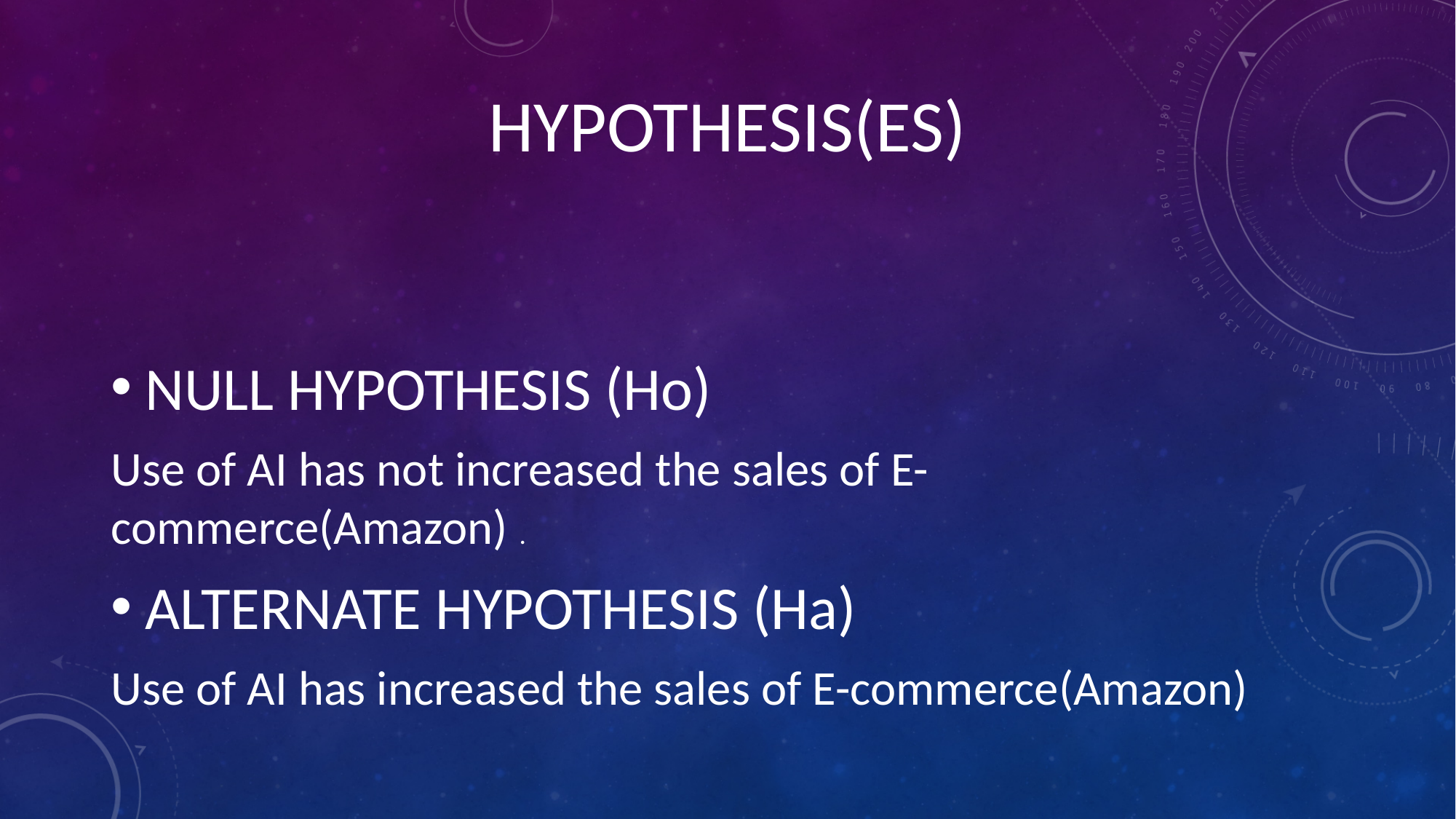

# Hypothesis(es)
NULL HYPOTHESIS (Ho)
Use of AI has not increased the sales of E-commerce(Amazon) .
ALTERNATE HYPOTHESIS (Ha)
Use of AI has increased the sales of E-commerce(Amazon)